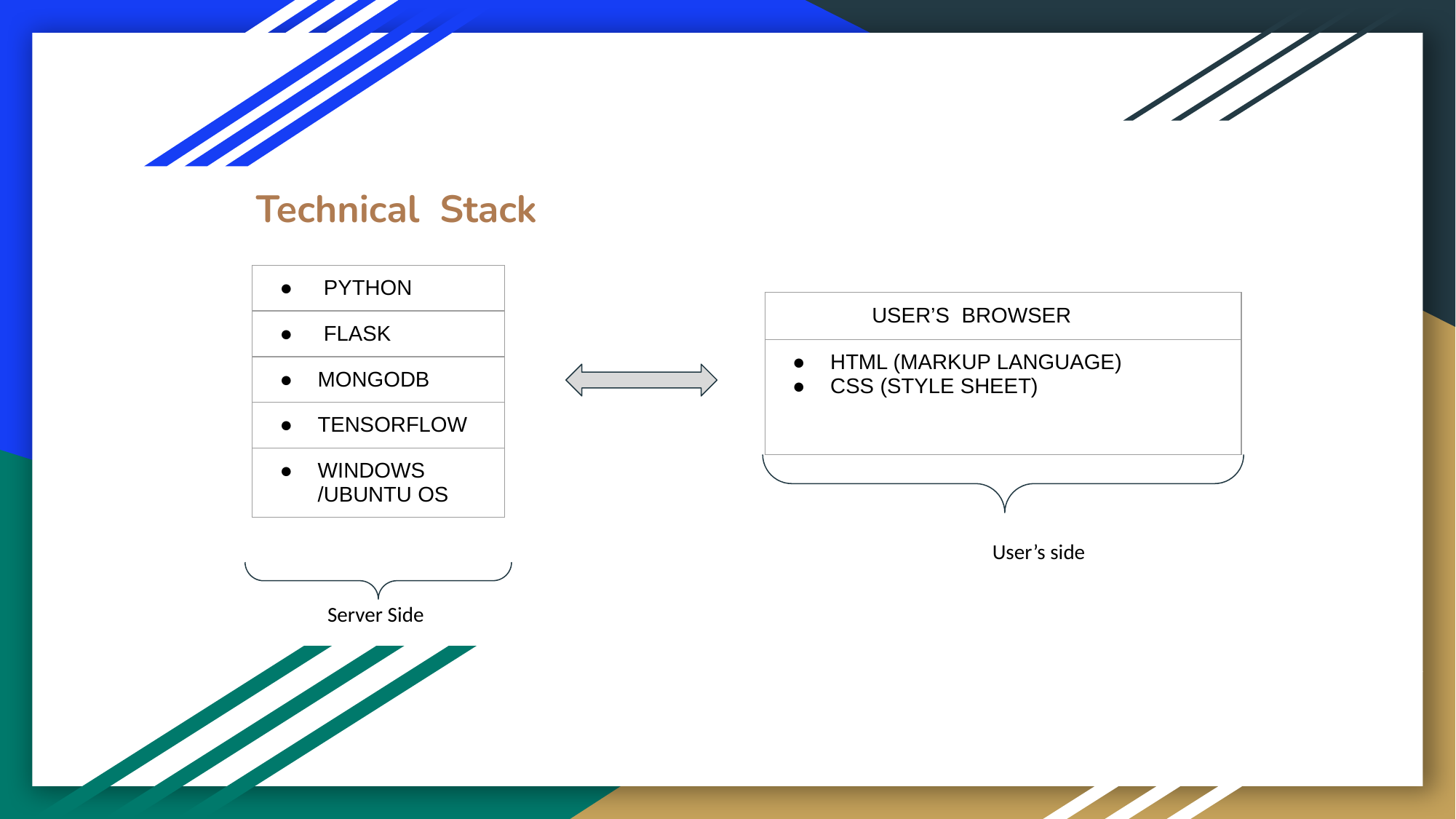

Technical  Stack

| PYTHON |
| --- |
| FLASK |
| MONGODB |
| TENSORFLOW |
| WINDOWS /UBUNTU OS |
| USER’S BROWSER |
| --- |
| HTML (MARKUP LANGUAGE) CSS (STYLE SHEET) |

User’s side
Server Side